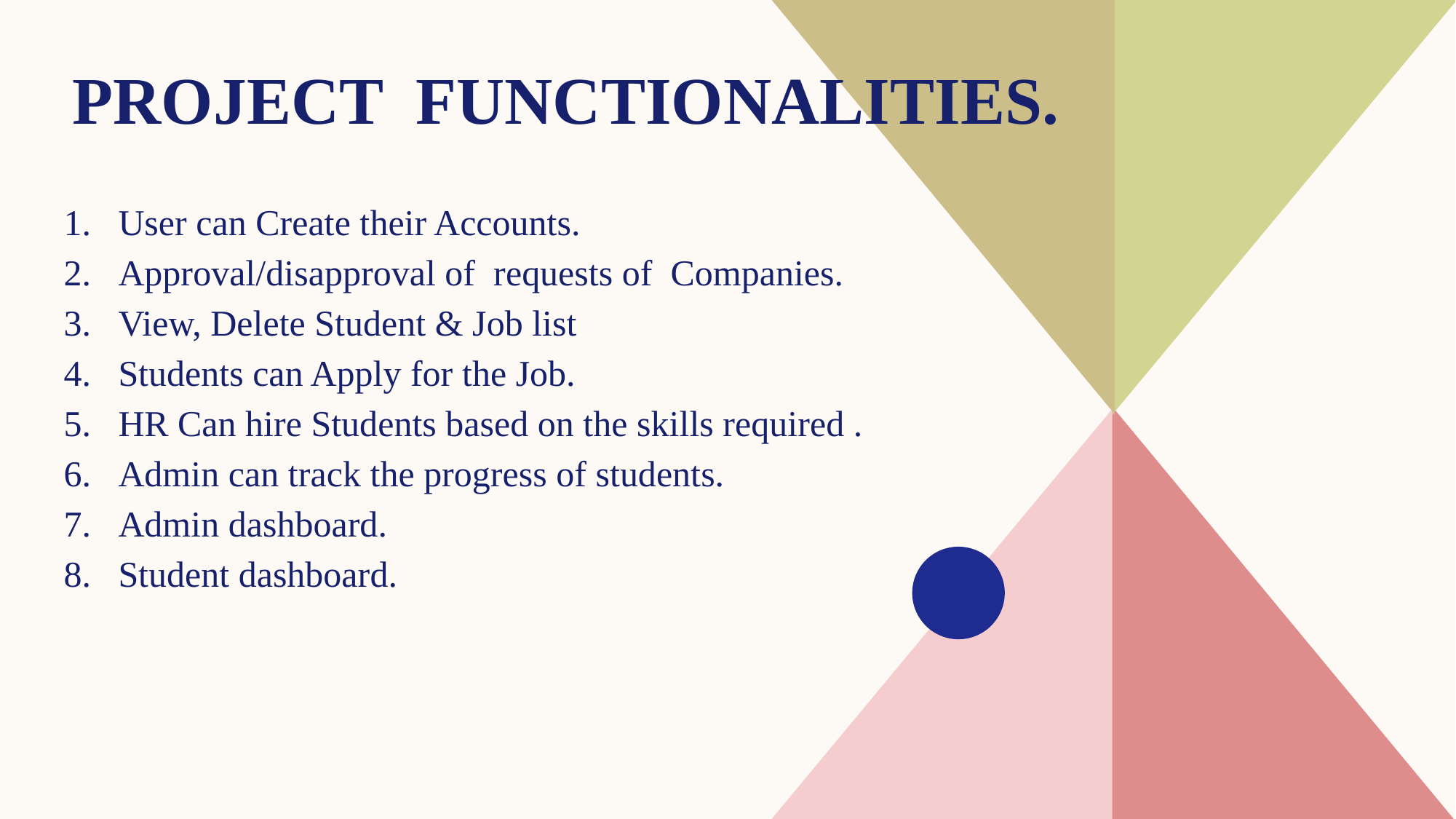

# Project  Functionalities.
User can Create their Accounts.
Approval/disapproval of  requests of  Companies.
View, Delete Student & Job list
Students can Apply for the Job.
HR Can hire Students based on the skills required .
Admin can track the progress of students.
Admin dashboard.
Student dashboard.